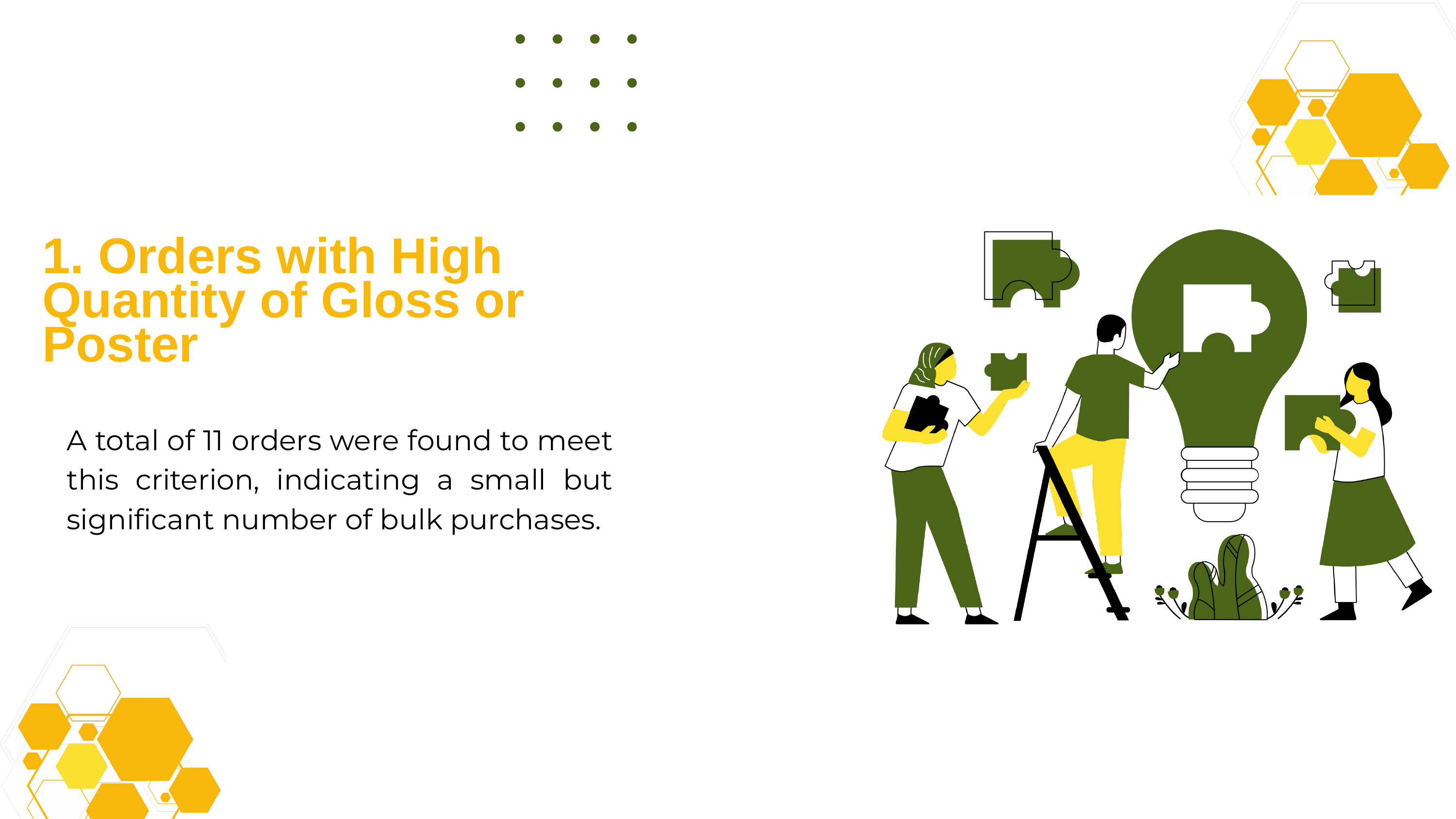

1. Orders with High Quantity of Gloss or Poster
A total of 11 orders were found to meet this criterion, indicating a small but significant number of bulk purchases.